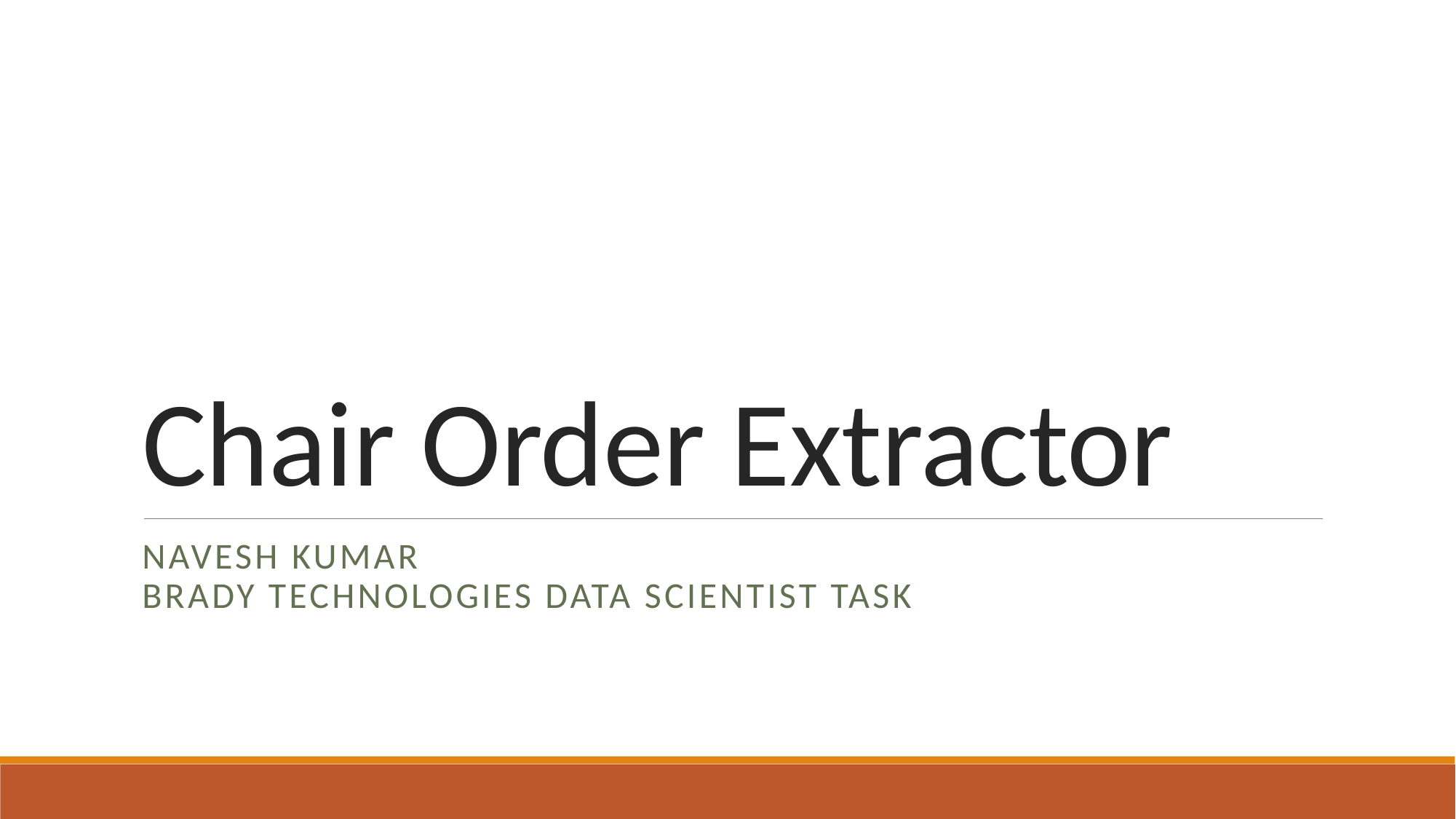

# Chair Order Extractor
Navesh Kumar
Brady Technologies Data Scientist Task